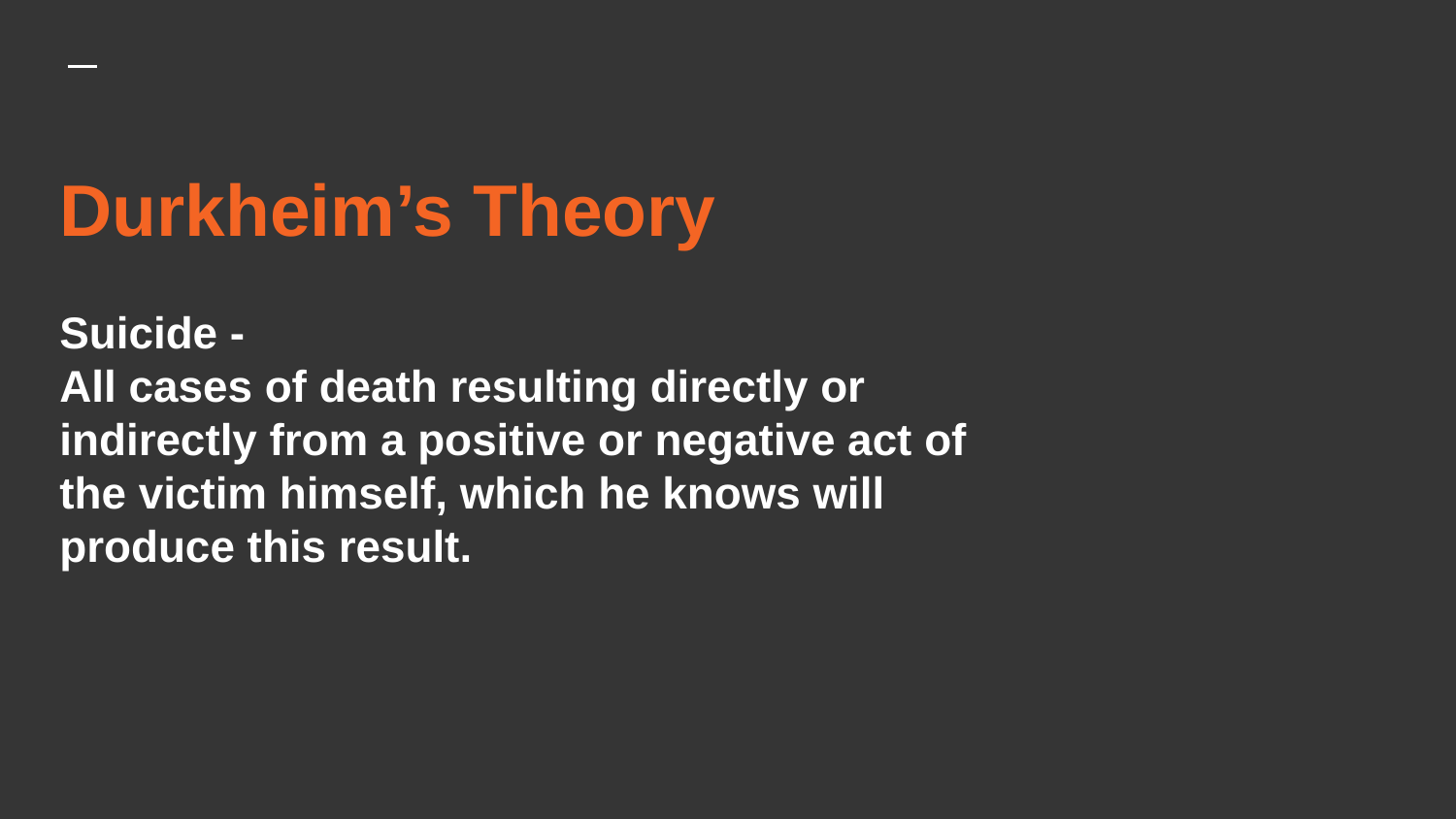

# Durkheim’s Theory

Suicide -
All cases of death resulting directly or indirectly from a positive or negative act of the victim himself, which he knows will produce this result.